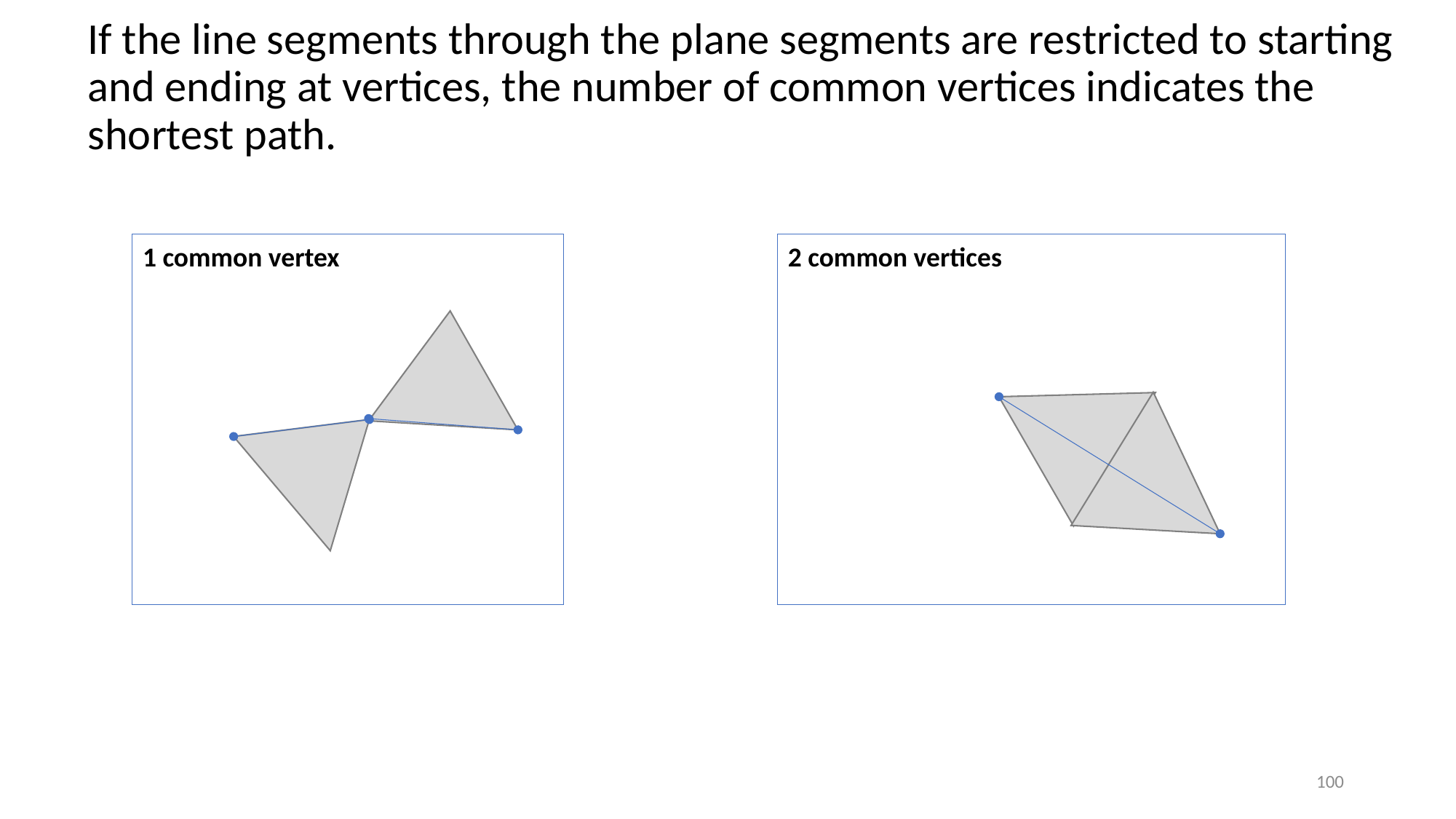

# If the line segments through the plane segments are restricted to starting and ending at vertices, the number of common vertices indicates the shortest path.
1 common vertex

2 common vertices

100